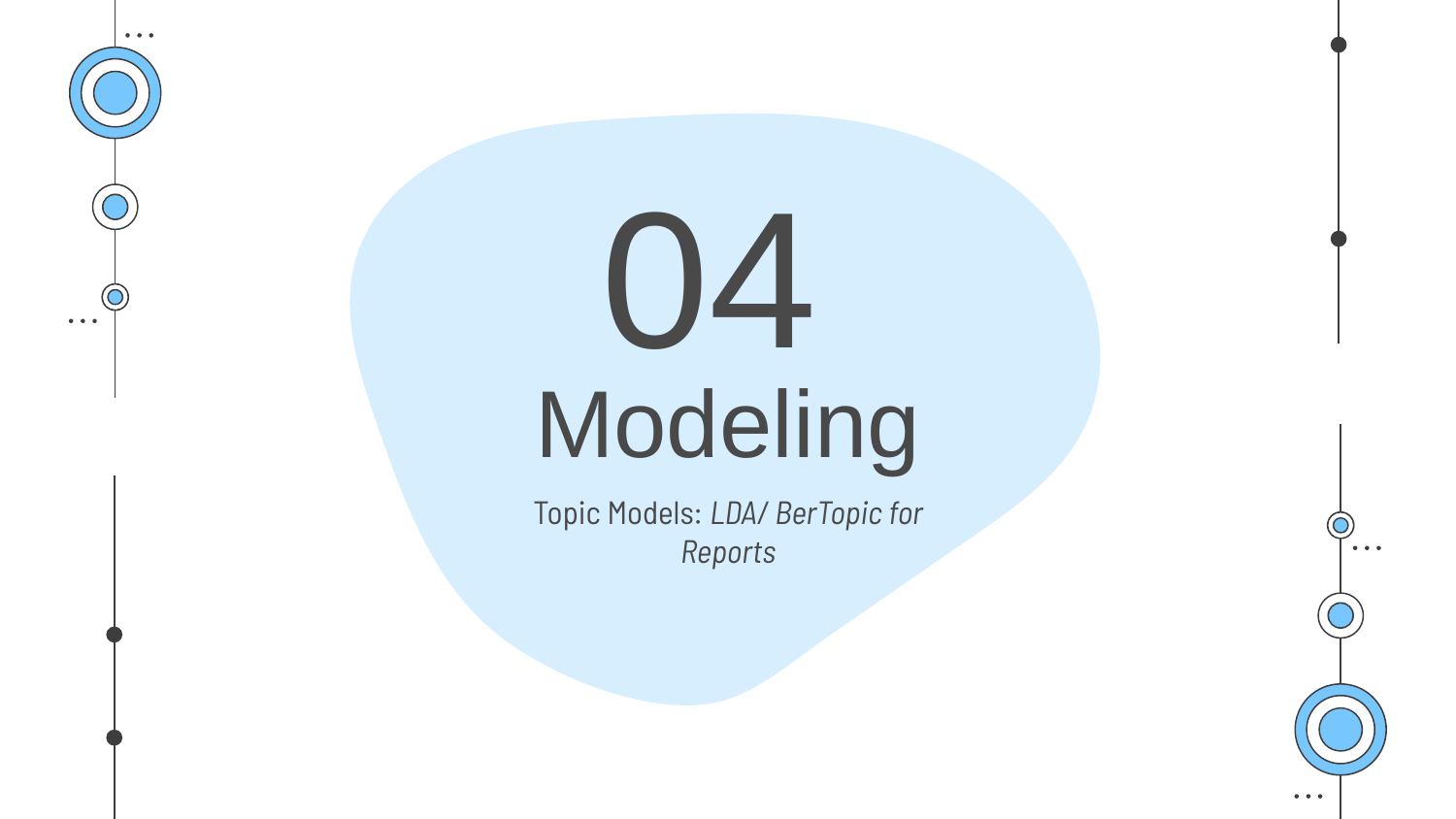

04
# Modeling
Topic Models: LDA/ BerTopic for Reports